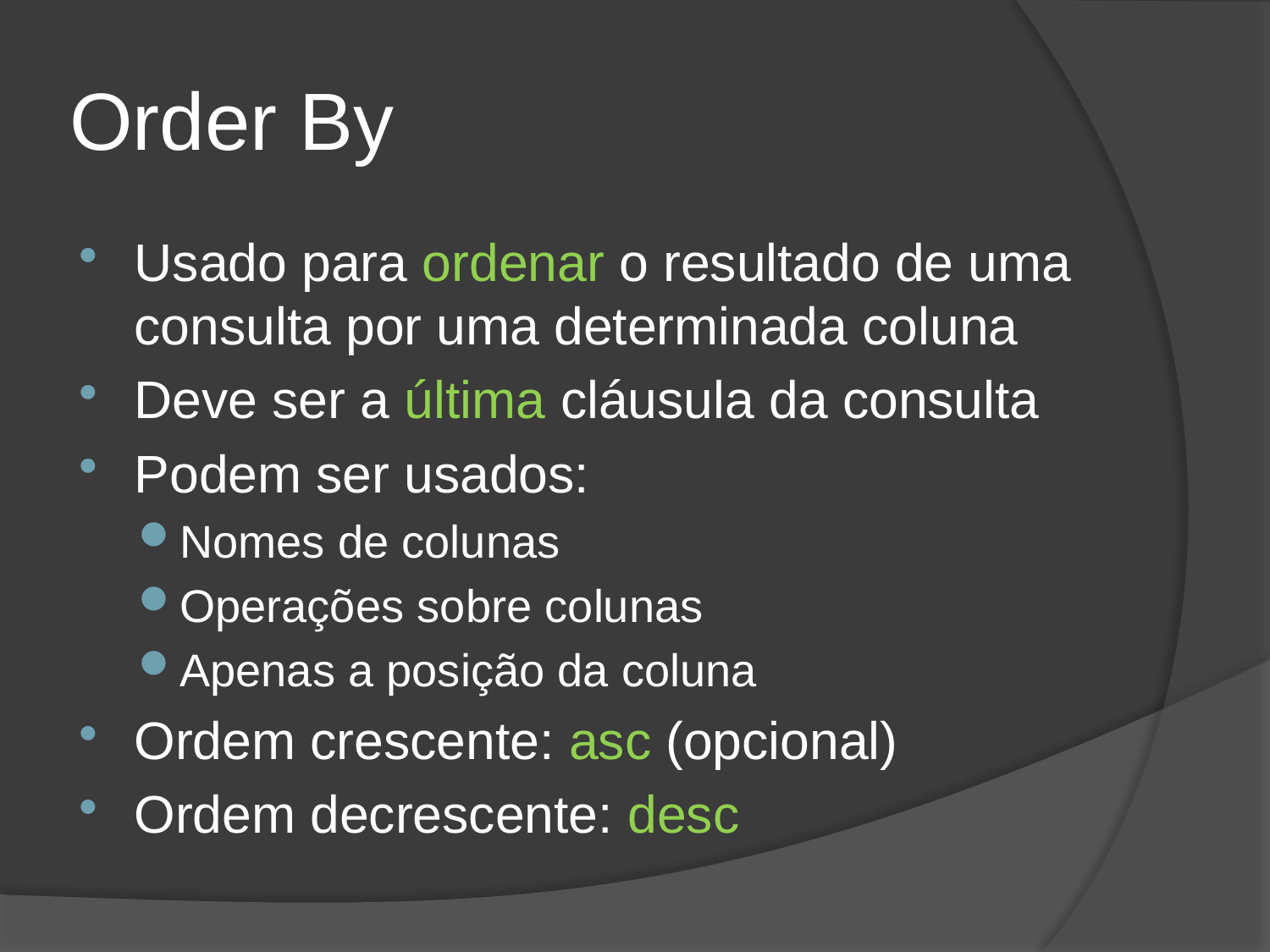

# Order By
Usado para ordenar o resultado de uma consulta por uma determinada coluna
Deve ser a última cláusula da consulta
Podem ser usados:
Nomes de colunas
Operações sobre colunas
Apenas a posição da coluna
Ordem crescente: asc (opcional)
Ordem decrescente: desc